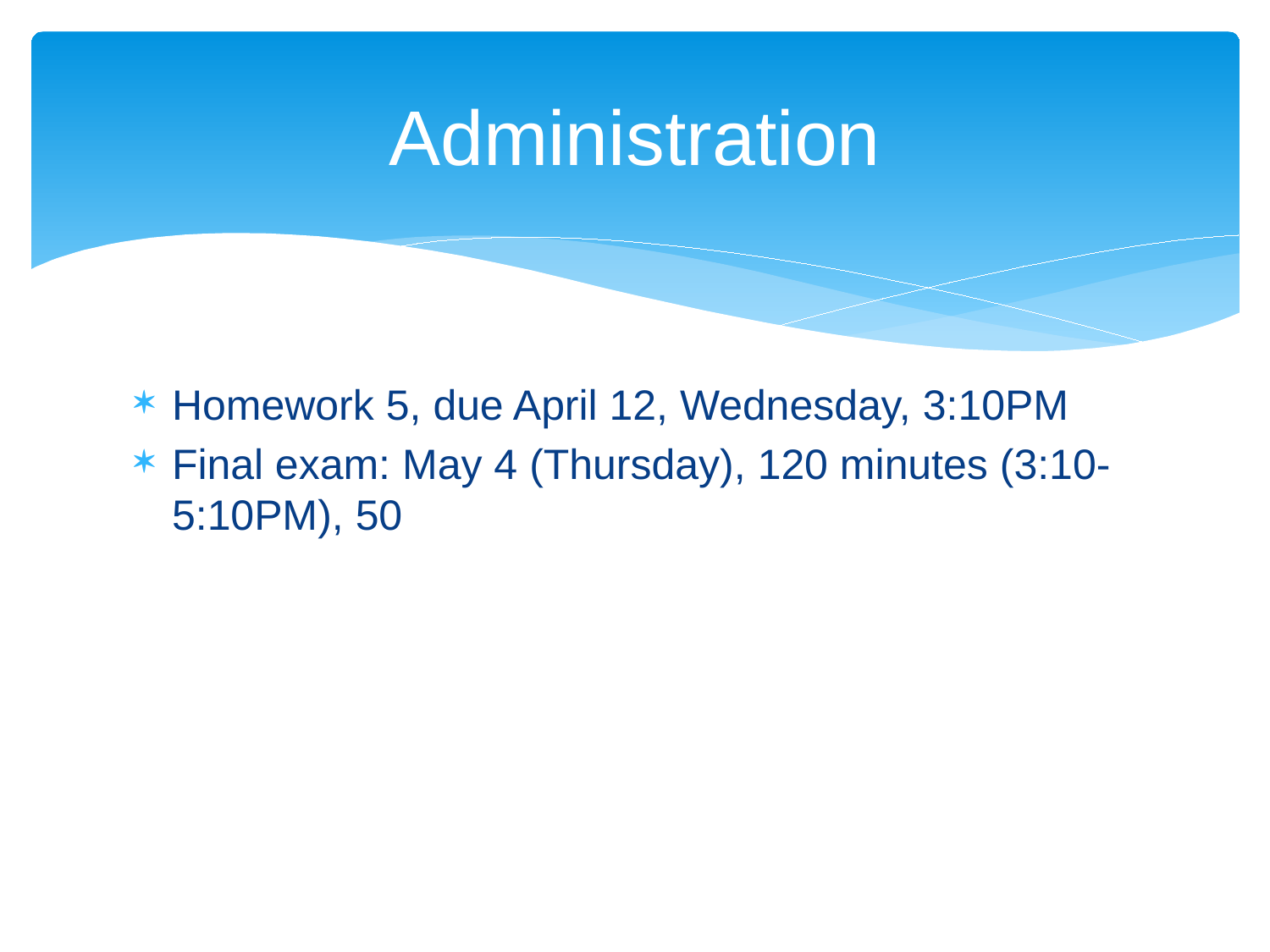

# Administration
Homework 5, due April 12, Wednesday, 3:10PM
Final exam: May 4 (Thursday), 120 minutes (3:10-5:10PM), 50